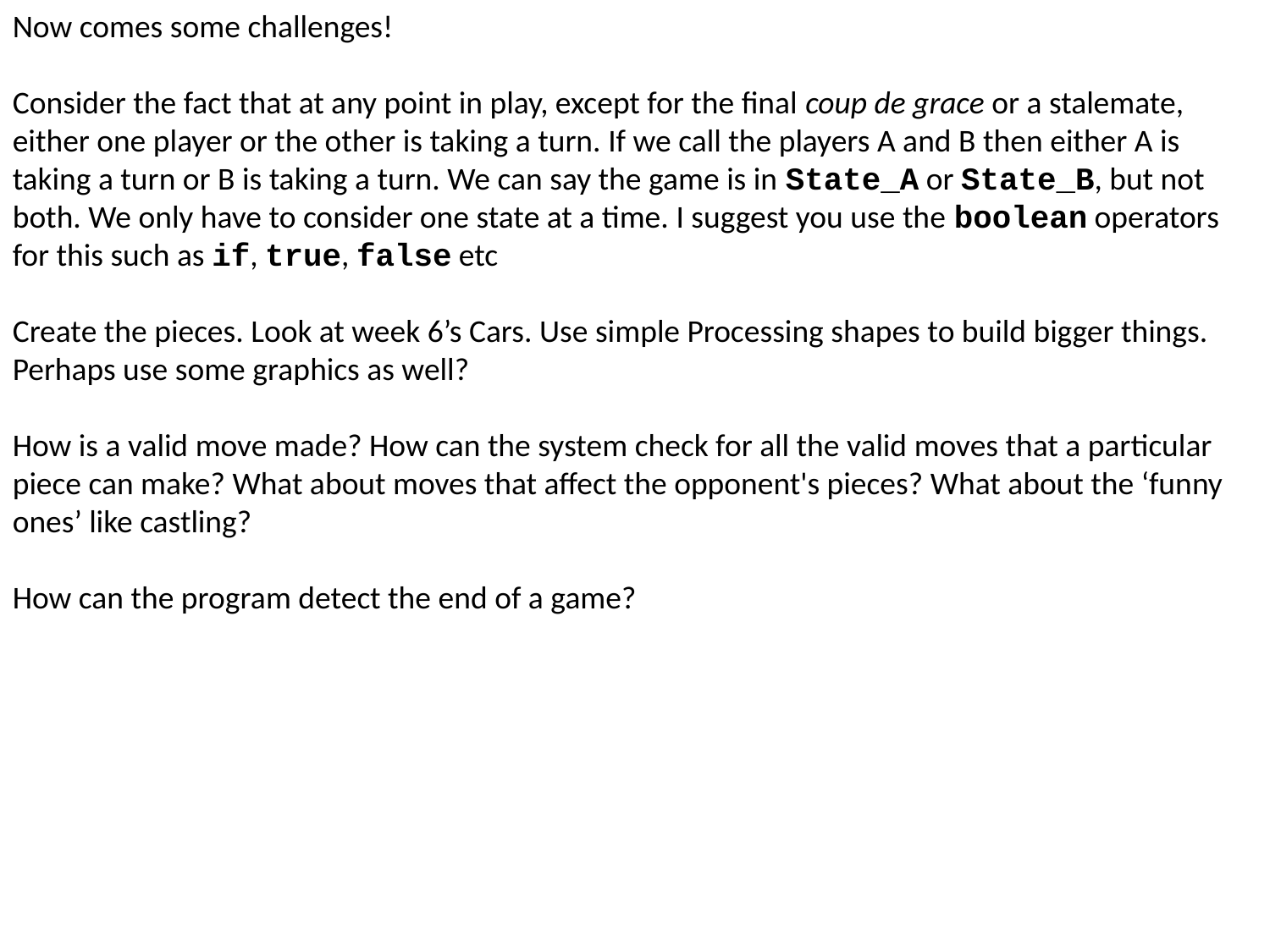

Now comes some challenges!

Consider the fact that at any point in play, except for the final coup de grace or a stalemate, either one player or the other is taking a turn. If we call the players A and B then either A is taking a turn or B is taking a turn. We can say the game is in State_A or State_B, but not both. We only have to consider one state at a time. I suggest you use the boolean operators for this such as if, true, false etc

Create the pieces. Look at week 6’s Cars. Use simple Processing shapes to build bigger things. Perhaps use some graphics as well?

How is a valid move made? How can the system check for all the valid moves that a particular piece can make? What about moves that affect the opponent's pieces? What about the ‘funny ones’ like castling?

How can the program detect the end of a game?